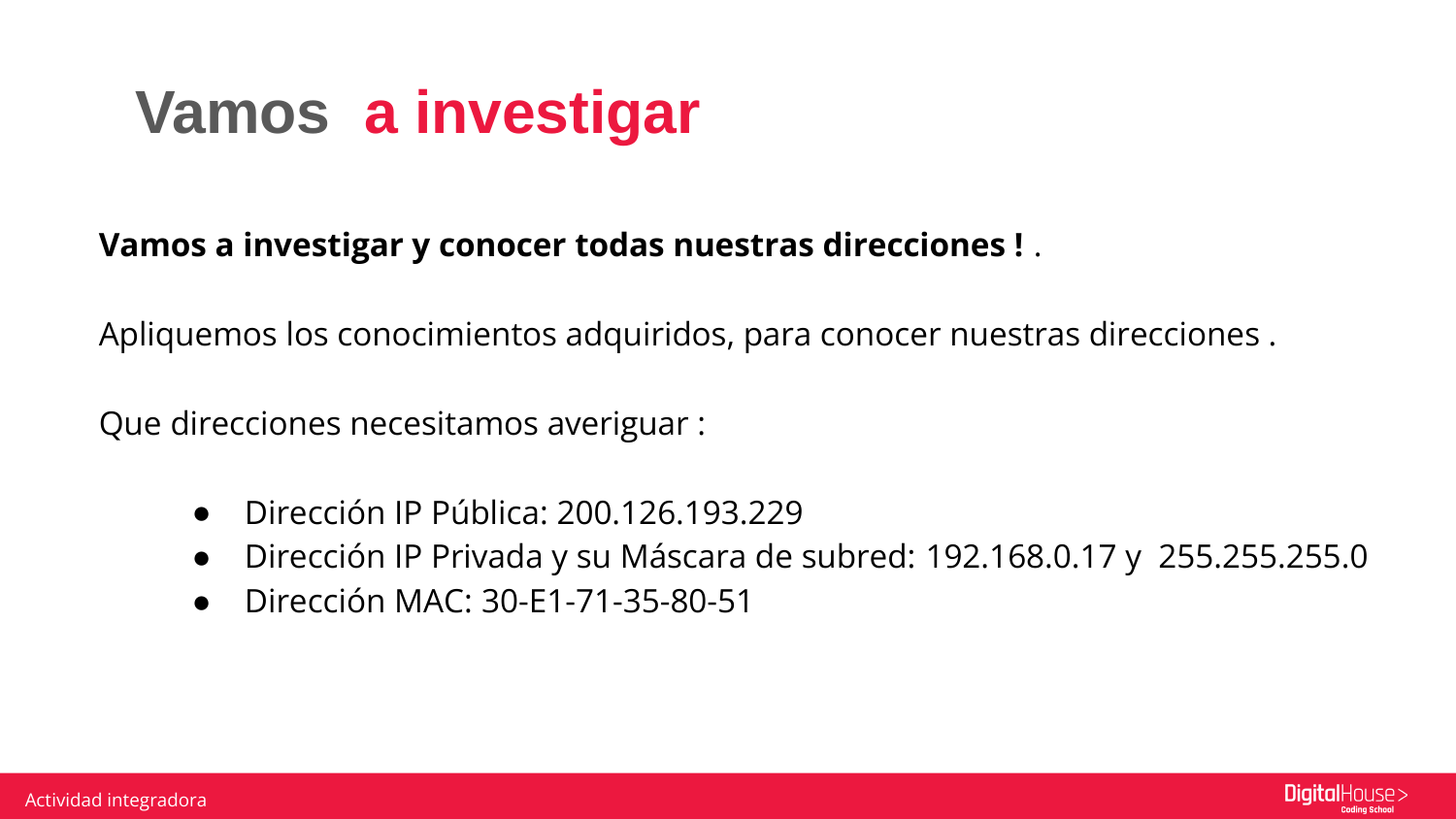

Vamos  a investigar

Vamos a investigar y conocer todas nuestras direcciones ! .

Apliquemos los conocimientos adquiridos, para conocer nuestras direcciones .

Que direcciones necesitamos averiguar :

Dirección IP Pública: 200.126.193.229
Dirección IP Privada y su Máscara de subred: 192.168.0.17 y  255.255.255.0
Dirección MAC: 30-E1-71-35-80-51